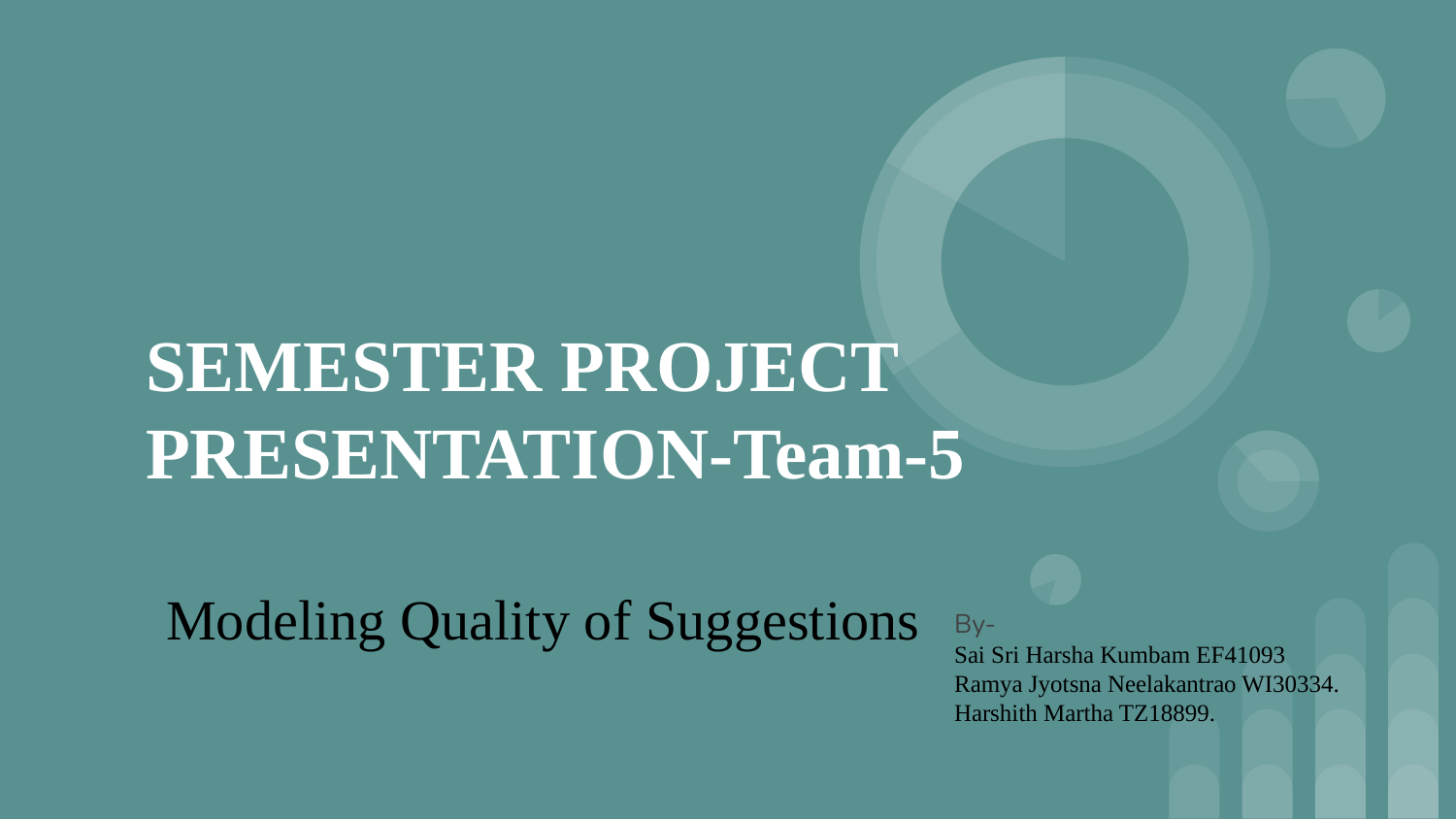

# SEMESTER PROJECT PRESENTATION-Team-5
Modeling Quality of Suggestions

By-
Sai Sri Harsha Kumbam EF41093
Ramya Jyotsna Neelakantrao WI30334.
Harshith Martha TZ18899.